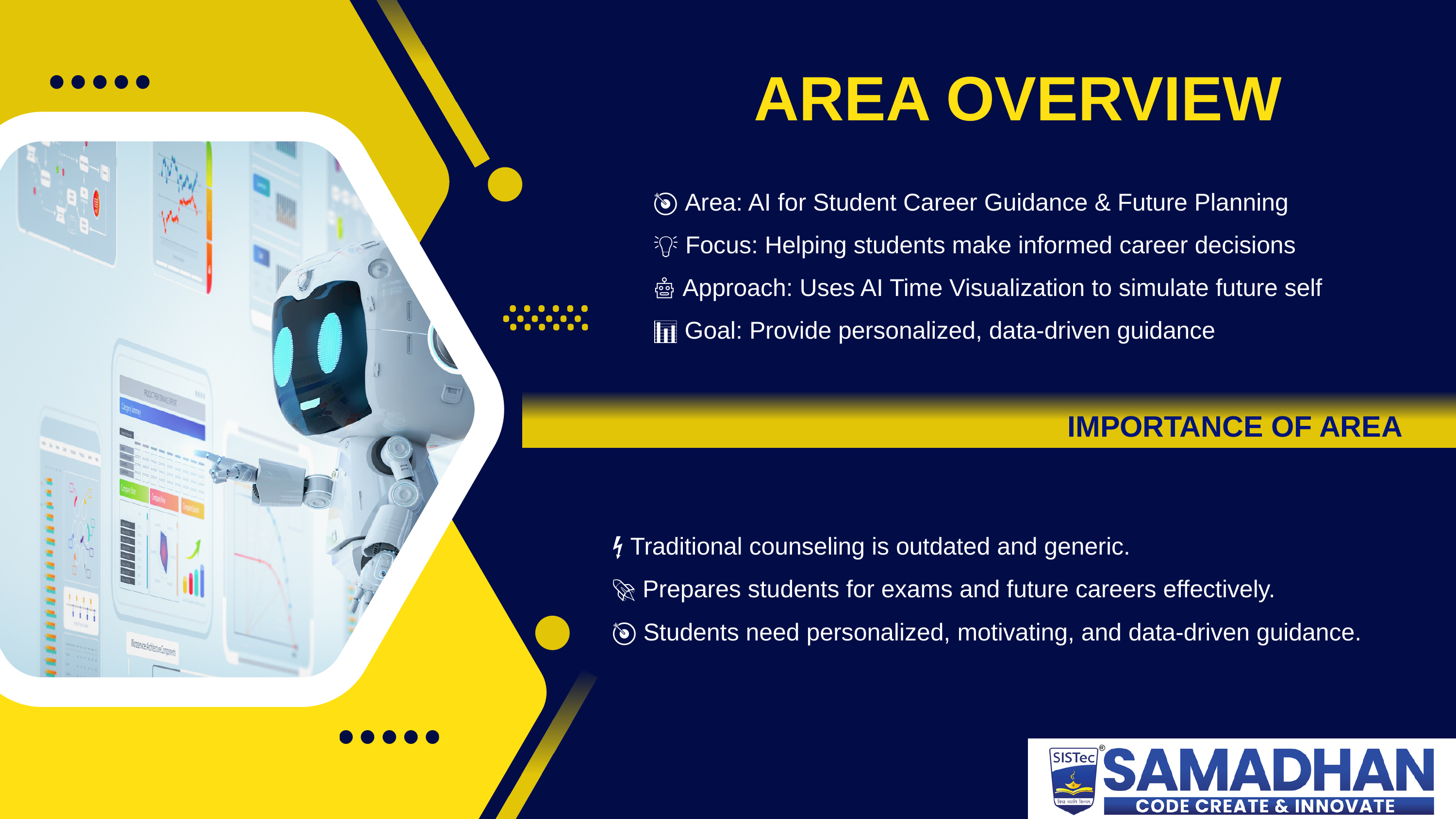

AREA OVERVIEW

🎯 Area: AI for Student Career Guidance & Future Planning
💡 Focus: Helping students make informed career decisions
🤖 Approach: Uses AI Time Visualization to simulate future self
📊 Goal: Provide personalized, data-driven guidance

IMPORTANCE OF AREA

⚡ Traditional counseling is outdated and generic.
🚀 Prepares students for exams and future careers effectively.
🎯 Students need personalized, motivating, and data-driven guidance.